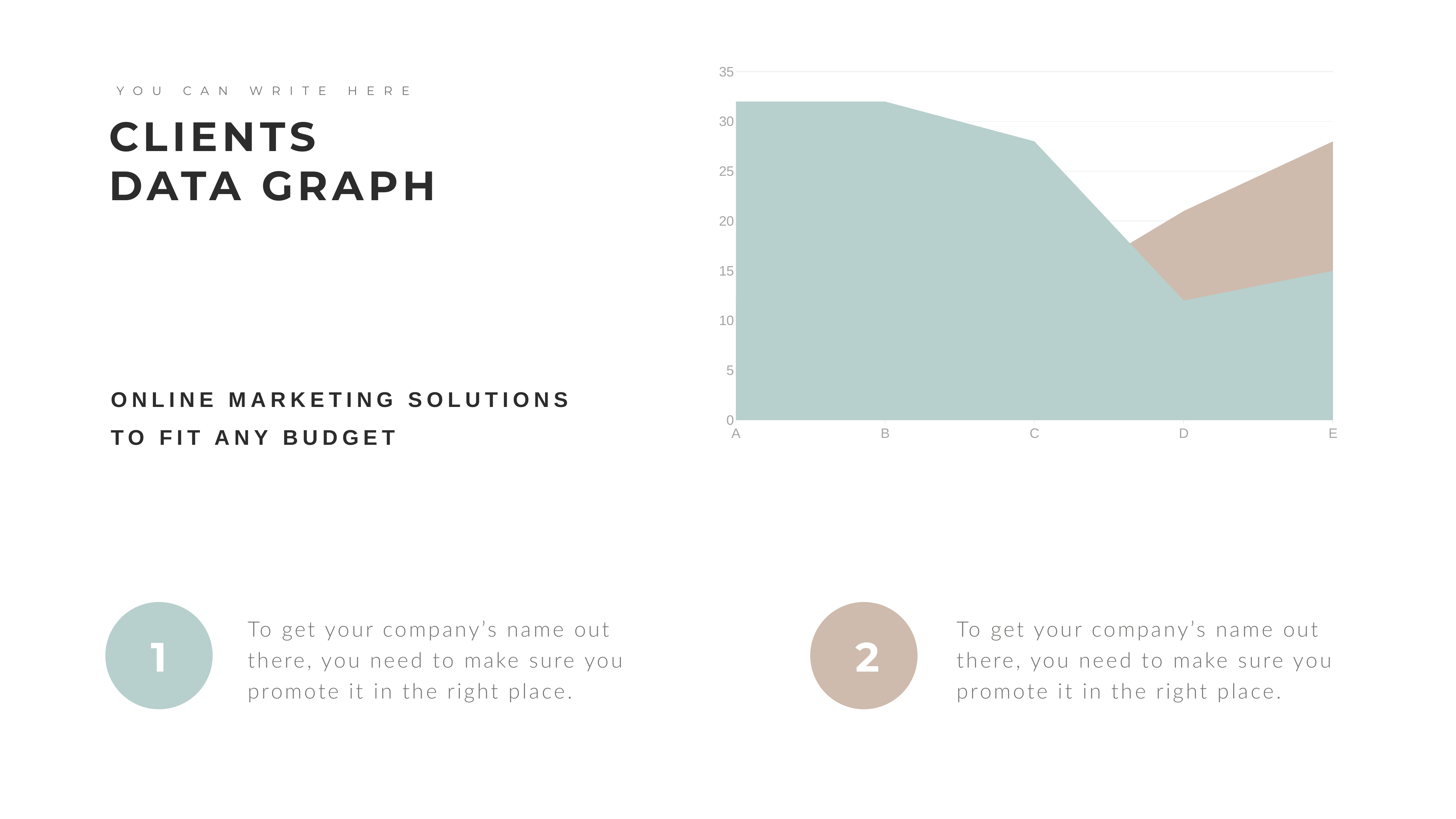

### Chart

| Category | Series 1 | Series 2 |
|---|---|---|
| A | 32.0 | 12.0 |
| B | 32.0 | 12.0 |
| C | 28.0 | 12.0 |
| D | 12.0 | 21.0 |
| E | 15.0 | 28.0 |
YOU CAN WRITE HERE
CLIENTS DATA GRAPH
ONLINE MARKETING SOLUTIONS TO FIT ANY BUDGET

To get your company’s name out there, you need to make sure you promote it in the right place.
To get your company’s name out there, you need to make sure you promote it in the right place.
1
2